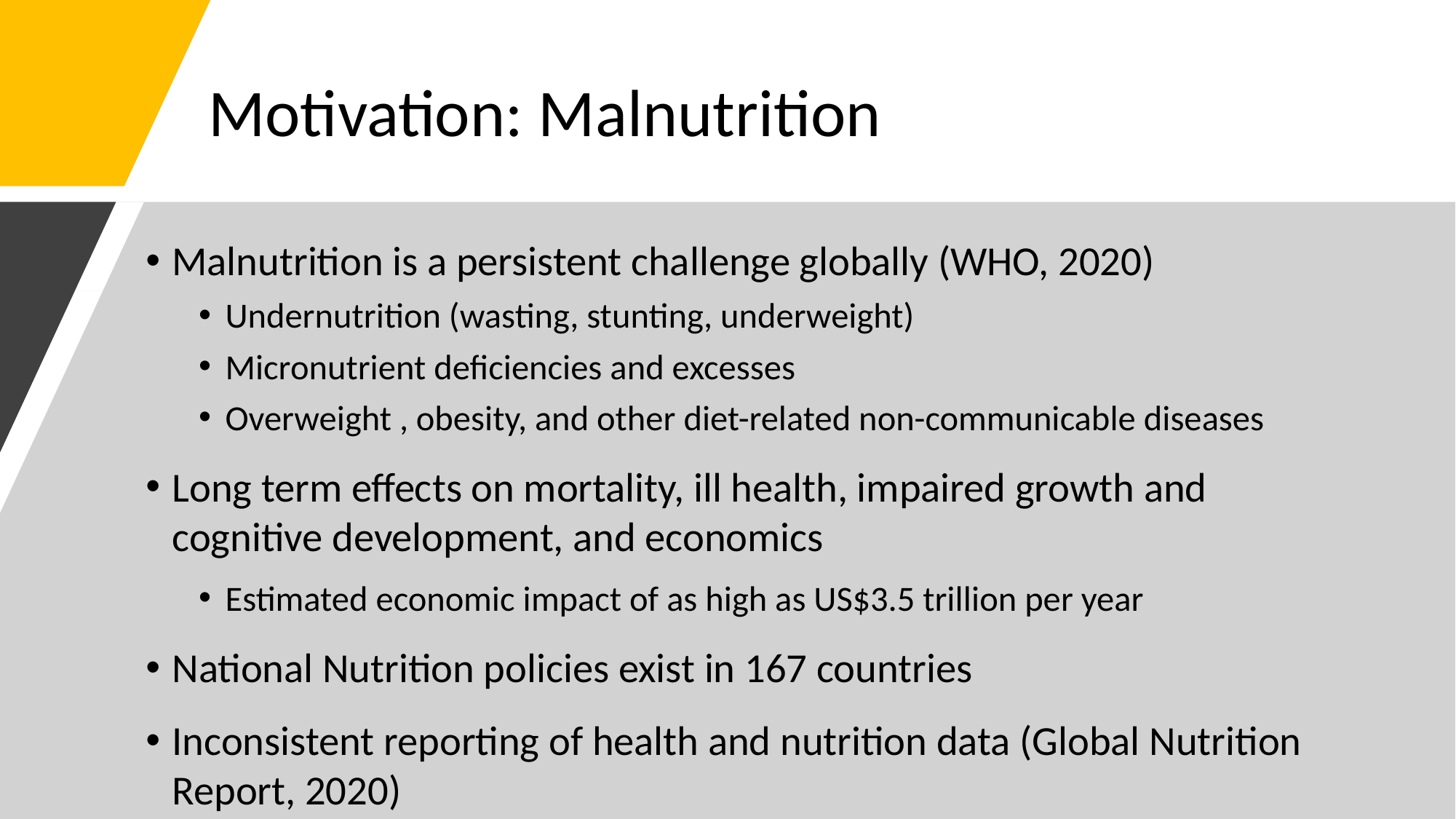

# Motivation: Malnutrition

Malnutrition is a persistent challenge globally (WHO, 2020)
Undernutrition (wasting, stunting, underweight)
Micronutrient deficiencies and excesses
Overweight , obesity, and other diet-related non-communicable diseases
Long term effects on mortality, ill health, impaired growth and cognitive development, and economics
Estimated economic impact of as high as US$3.5 trillion per year
National Nutrition policies exist in 167 countries
Inconsistent reporting of health and nutrition data (Global Nutrition Report, 2020)